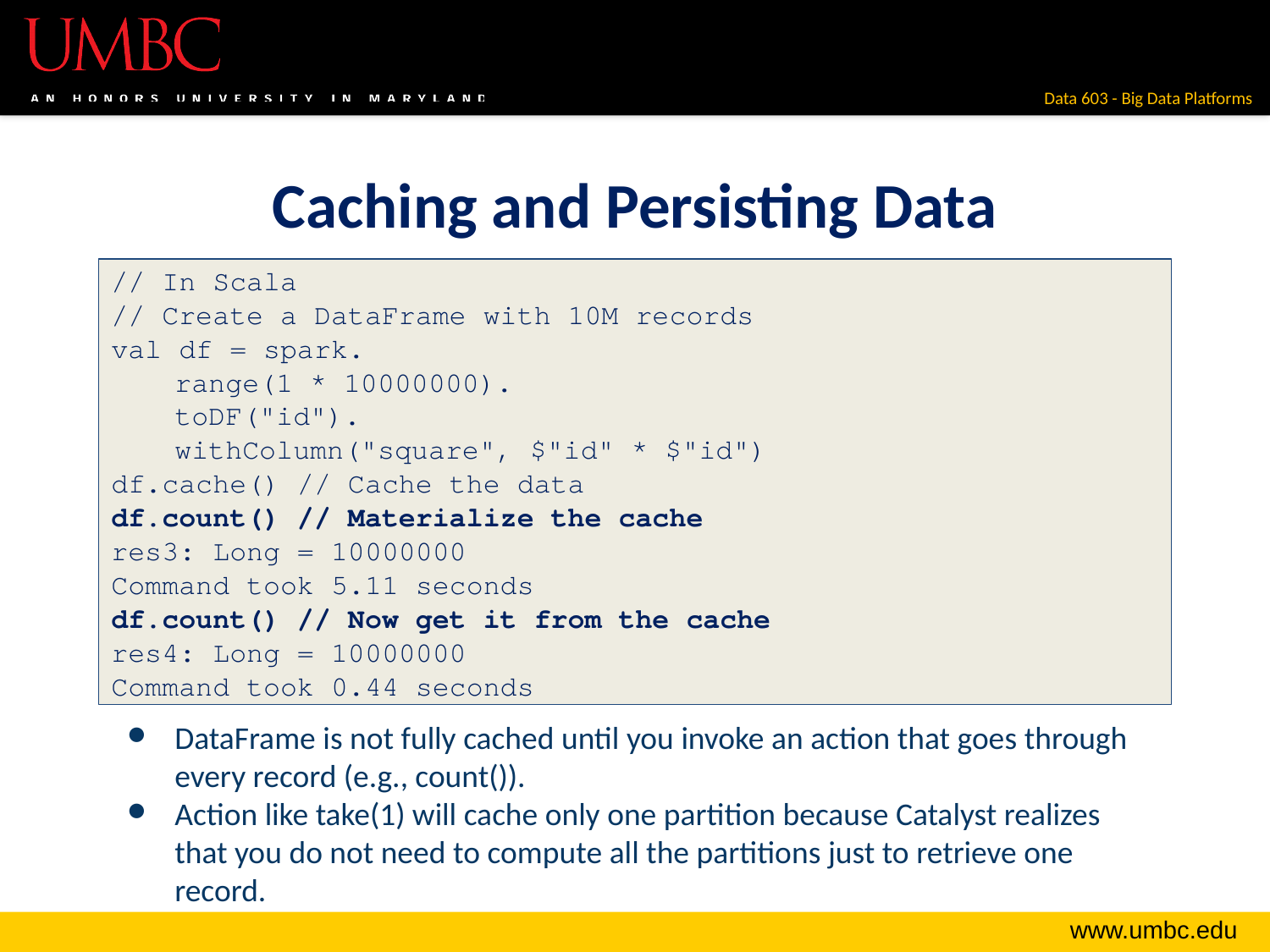

# Caching and Persisting Data
// In Scala
// Create a DataFrame with 10M records
val df = spark.
range(1 * 10000000).
toDF("id").
withColumn("square", $"id" * $"id")
df.cache() // Cache the data
df.count() // Materialize the cache
res3: Long = 10000000
Command took 5.11 seconds
df.count() // Now get it from the cache
res4: Long = 10000000
Command took 0.44 seconds
DataFrame is not fully cached until you invoke an action that goes through every record (e.g., count()).
Action like take(1) will cache only one partition because Catalyst realizes that you do not need to compute all the partitions just to retrieve one record.